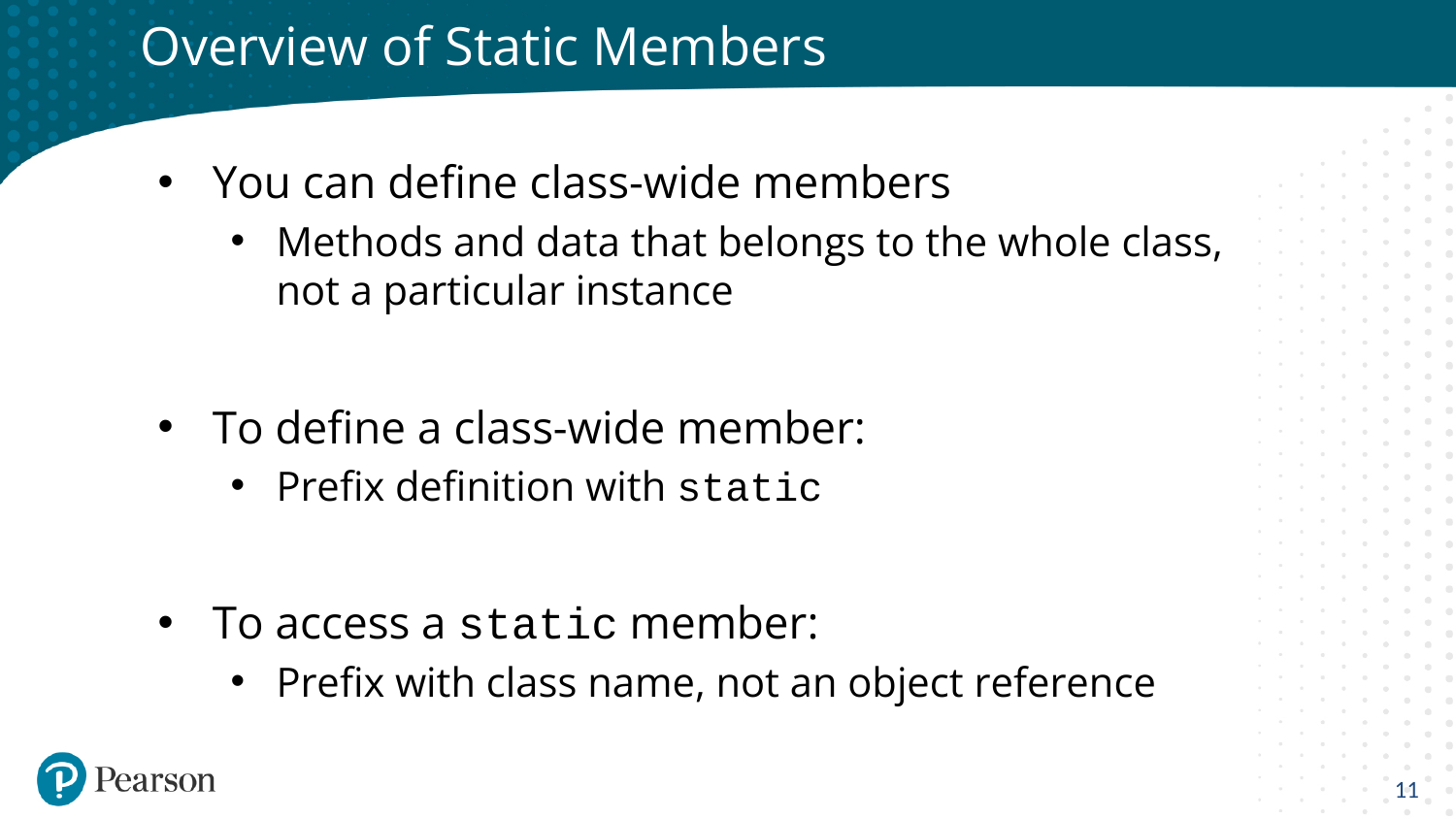

# Overview of Static Members
You can define class-wide members
Methods and data that belongs to the whole class,
not a particular instance

To define a class-wide member:
Prefix definition with static

To access a static member:
Prefix with class name, not an object reference
11